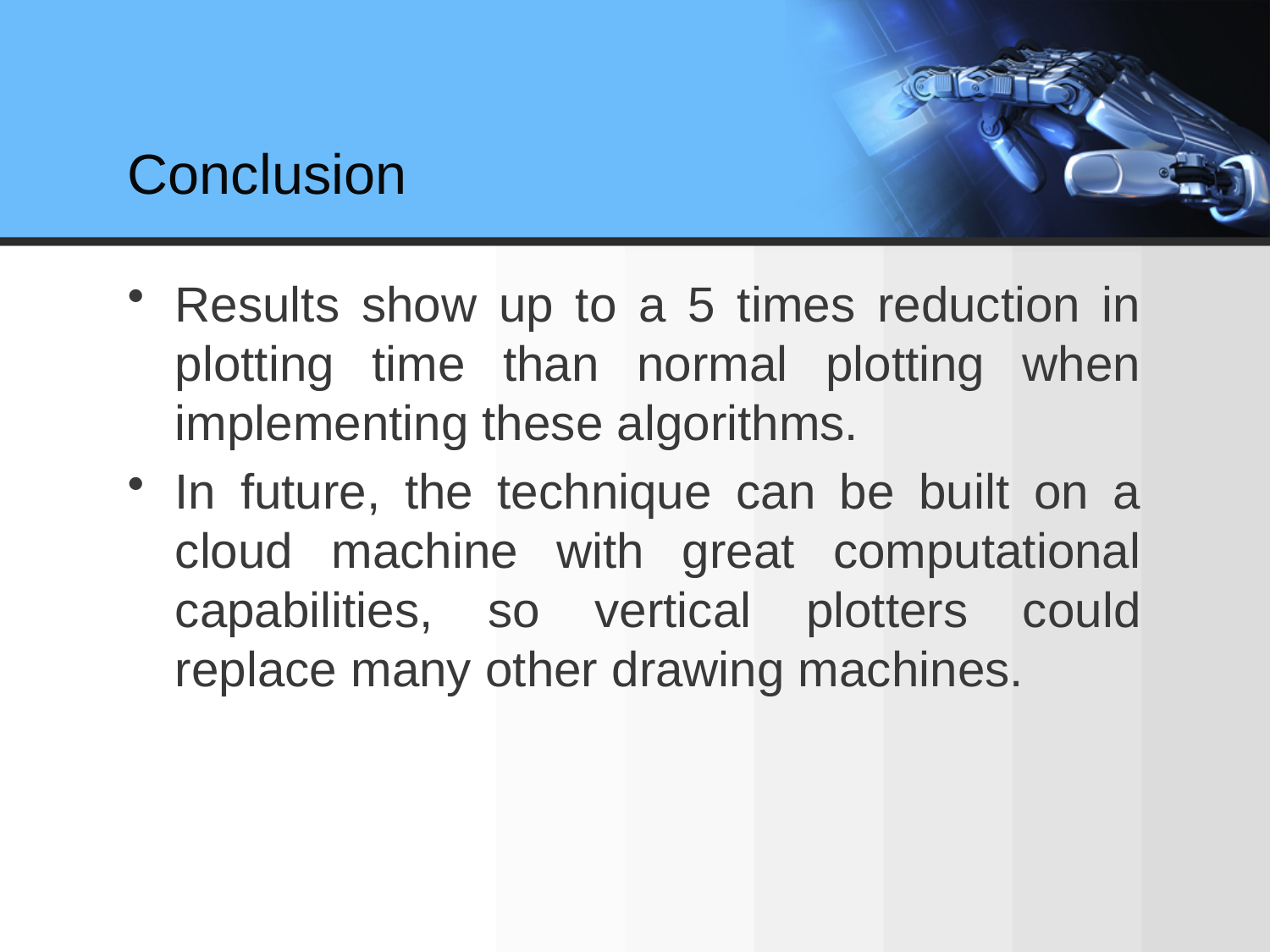

# Conclusion
Results show up to a 5 times reduction in plotting time than normal plotting when implementing these algorithms.
In future, the technique can be built on a cloud machine with great computational capabilities, so vertical plotters could replace many other drawing machines.